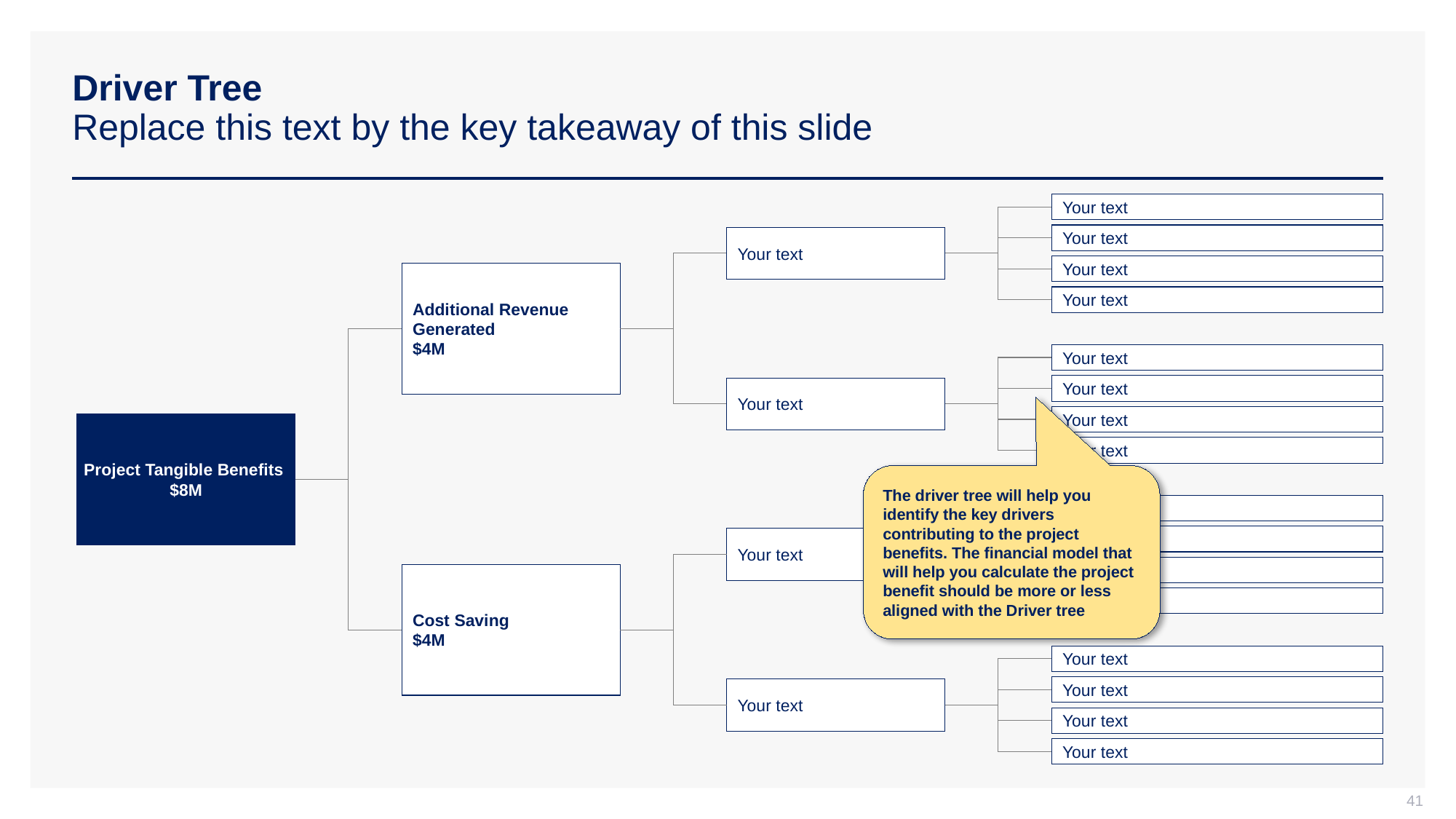

# Driver Tree Replace this text by the key takeaway of this slide
Your text
Your text
Your text
Your text
Additional Revenue Generated
$4M
Your text
Your text
Your text
Your text
Your text
Project Tangible Benefits
$8M
Your text
The driver tree will help you identify the key drivers contributing to the project benefits. The financial model that will help you calculate the project benefit should be more or less aligned with the Driver tree
Your text
Your text
Your text
Your text
Cost Saving
$4M
Your text
Your text
Your text
Your text
Your text
Your text
41